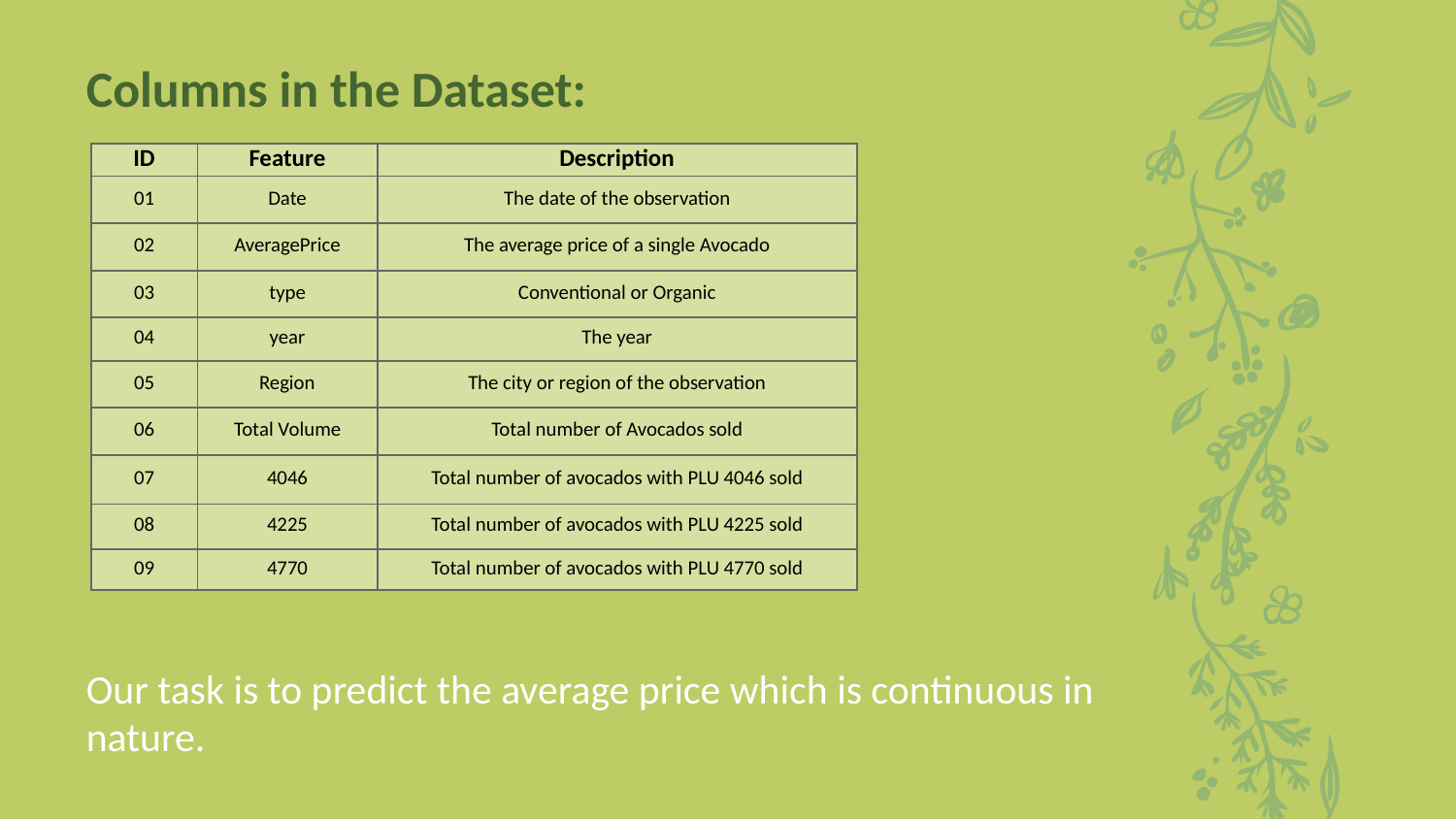

# Columns in the Dataset: Our task is to predict the average price which is continuous in nature.
| ID | Feature | Description |
| --- | --- | --- |
| 01 | Date | The date of the observation |
| 02 | AveragePrice | The average price of a single Avocado |
| 03 | type | Conventional or Organic |
| 04 | year | The year |
| 05 | Region | The city or region of the observation |
| 06 | Total Volume | Total number of Avocados sold |
| 07 | 4046 | Total number of avocados with PLU 4046 sold |
| 08 | 4225 | Total number of avocados with PLU 4225 sold |
| 09 | 4770 | Total number of avocados with PLU 4770 sold |